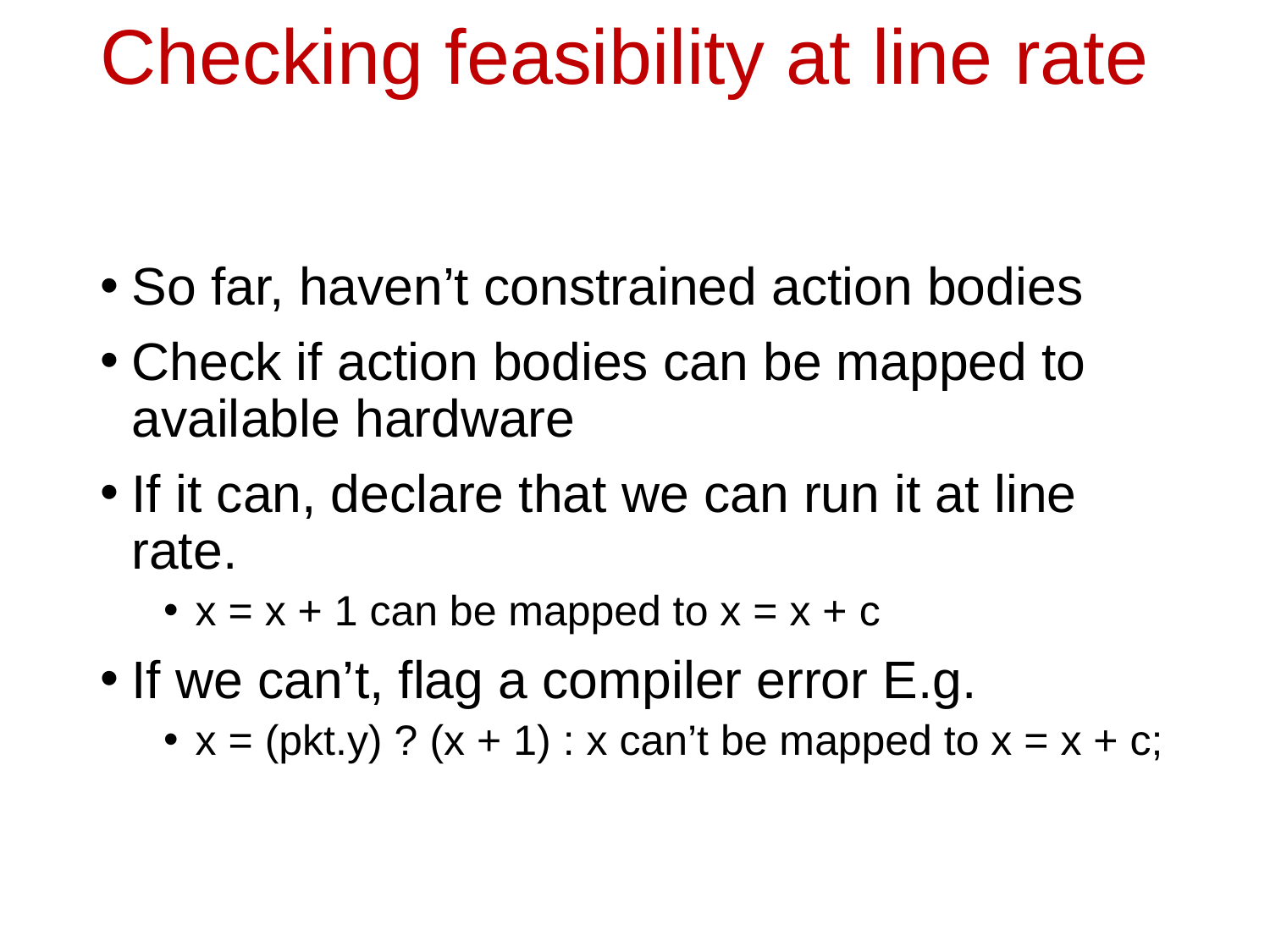

# Checking feasibility at line rate
So far, haven’t constrained action bodies
Check if action bodies can be mapped to available hardware
If it can, declare that we can run it at line rate.
x = x + 1 can be mapped to x = x + c
If we can’t, flag a compiler error E.g.
x = (pkt.y) ? (x + 1) : x can’t be mapped to x = x + c;